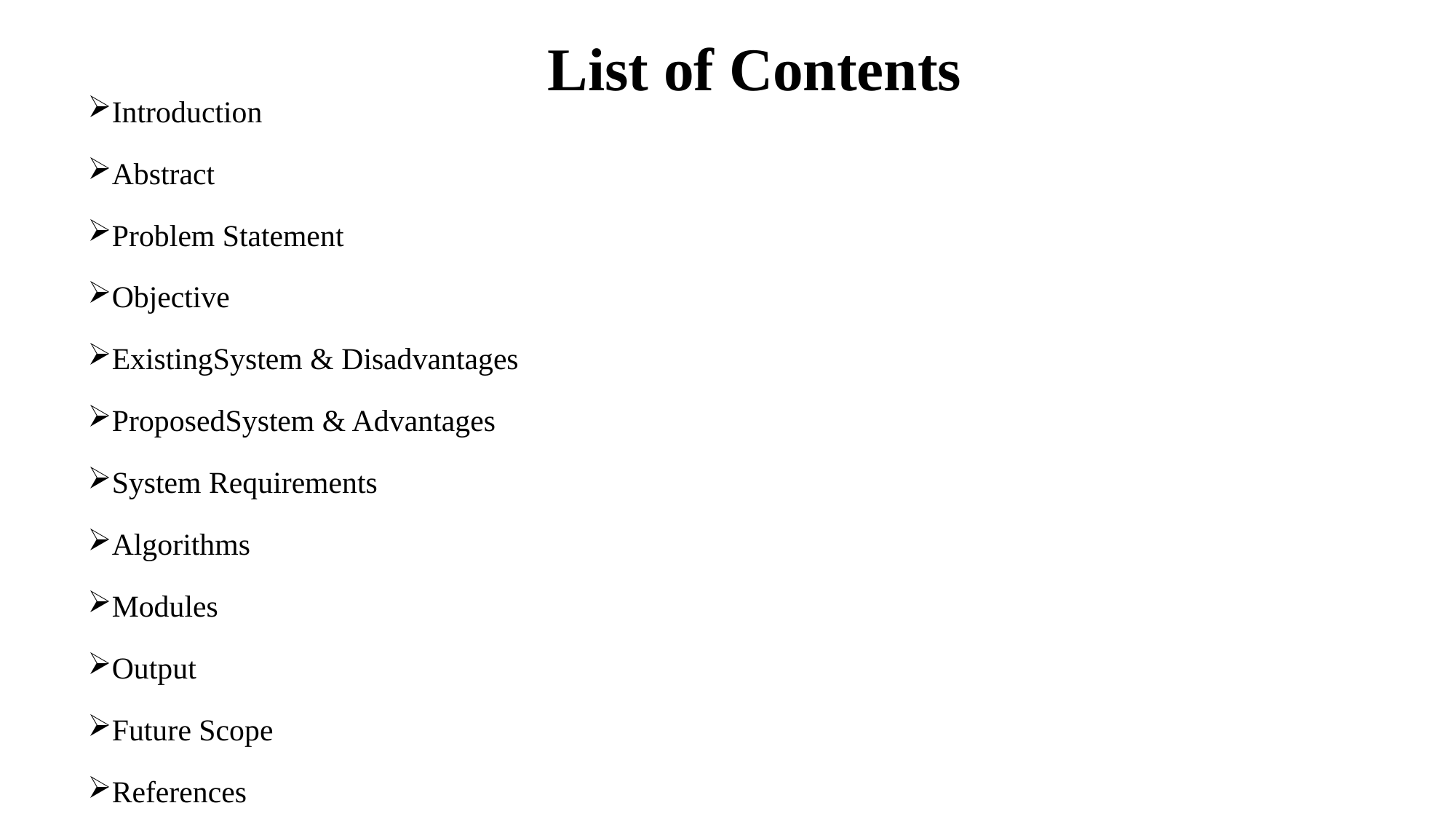

Introduction
Abstract
Problem Statement
Objective
ExistingSystem & Disadvantages
ProposedSystem & Advantages
System Requirements
Algorithms
Modules
Output
Future Scope
References

List of Contents